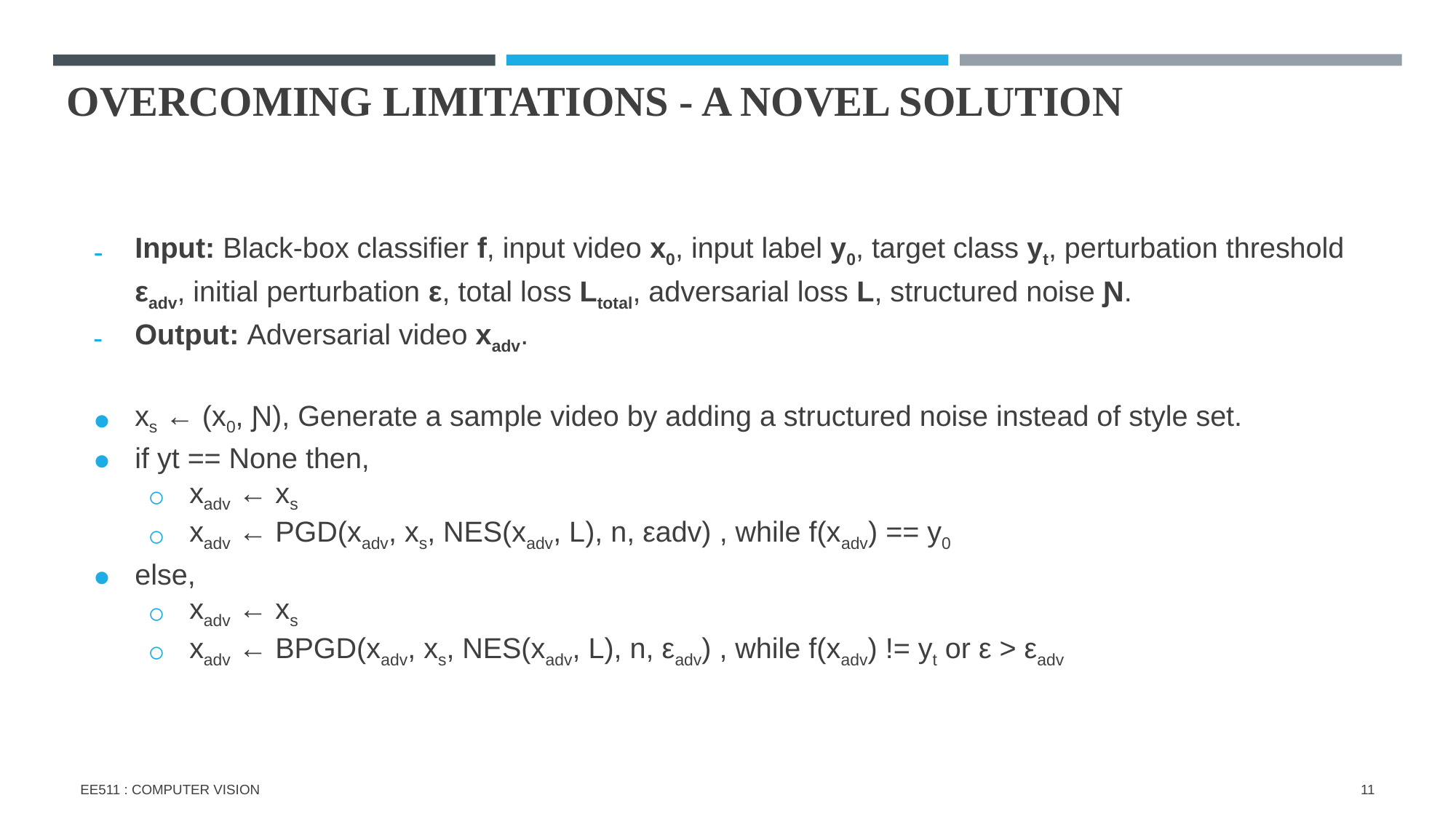

# OVERCOMING LIMITATIONS - A NOVEL SOLUTION
Input: Black-box classifier f, input video x0, input label y0, target class yt, perturbation threshold εadv, initial perturbation ε, total loss Ltotal, adversarial loss L, structured noise Ɲ.
Output: Adversarial video xadv.

xs ← (x0, Ɲ), Generate a sample video by adding a structured noise instead of style set.
if yt == None then,
xadv ← xs
xadv ← PGD(xadv, xs, NES(xadv, L), n, εadv) , while f(xadv) == y0
else,
xadv ← xs
xadv ← BPGD(xadv, xs, NES(xadv, L), n, εadv) , while f(xadv) != yt or ε > εadv
EE511 : COMPUTER VISION
11